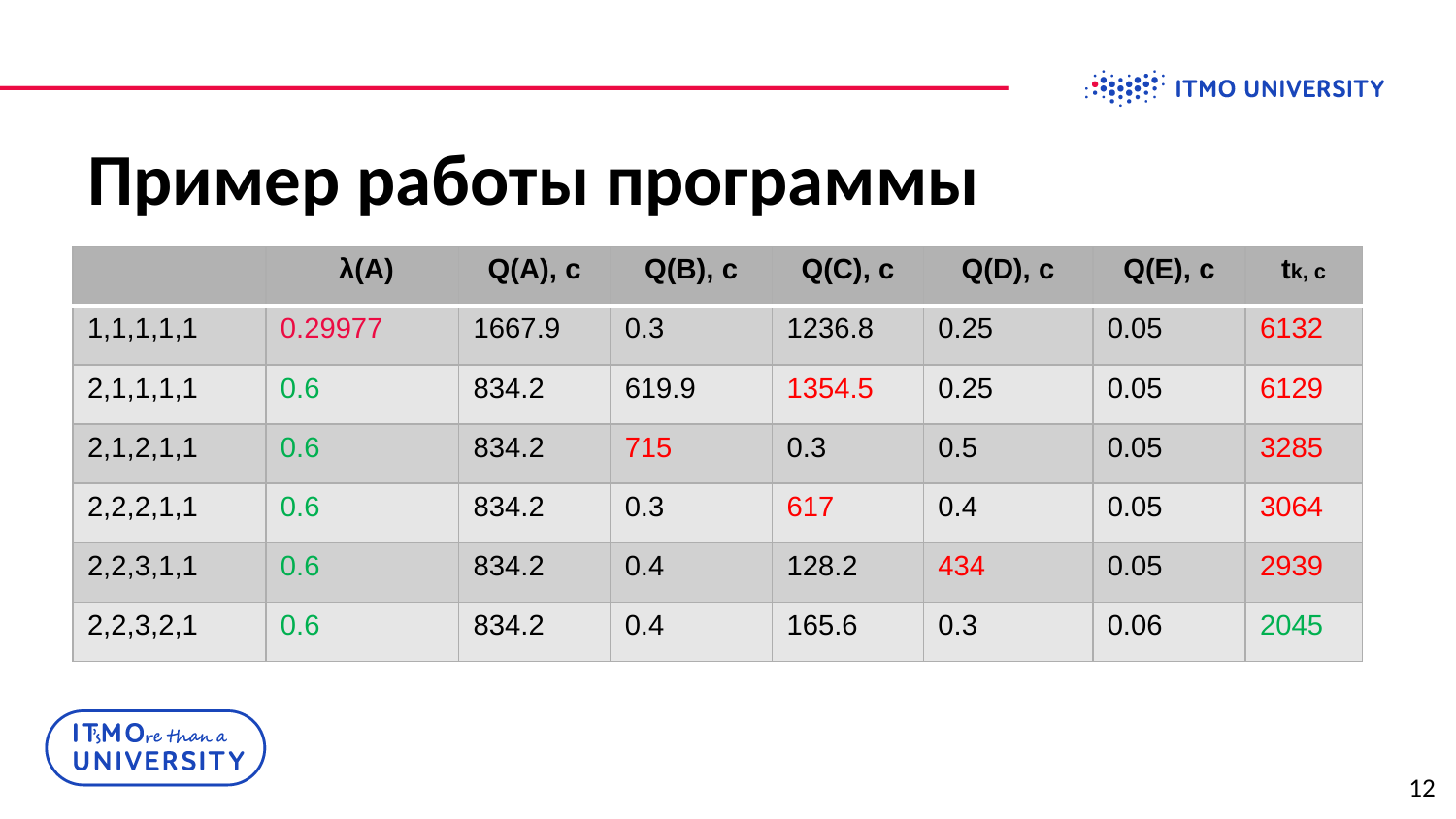

# Пример работы программы
|  | λ(А) | Q(A), c | Q(B), c | Q(C), c | Q(D), c | Q(E), c | tk, c |
| --- | --- | --- | --- | --- | --- | --- | --- |
| 1,1,1,1,1 | 0.29977 | 1667.9 | 0.3 | 1236.8 | 0.25 | 0.05 | 6132 |
| 2,1,1,1,1 | 0.6 | 834.2 | 619.9 | 1354.5 | 0.25 | 0.05 | 6129 |
| 2,1,2,1,1 | 0.6 | 834.2 | 715 | 0.3 | 0.5 | 0.05 | 3285 |
| 2,2,2,1,1 | 0.6 | 834.2 | 0.3 | 617 | 0.4 | 0.05 | 3064 |
| 2,2,3,1,1 | 0.6 | 834.2 | 0.4 | 128.2 | 434 | 0.05 | 2939 |
| 2,2,3,2,1 | 0.6 | 834.2 | 0.4 | 165.6 | 0.3 | 0.06 | 2045 |

12